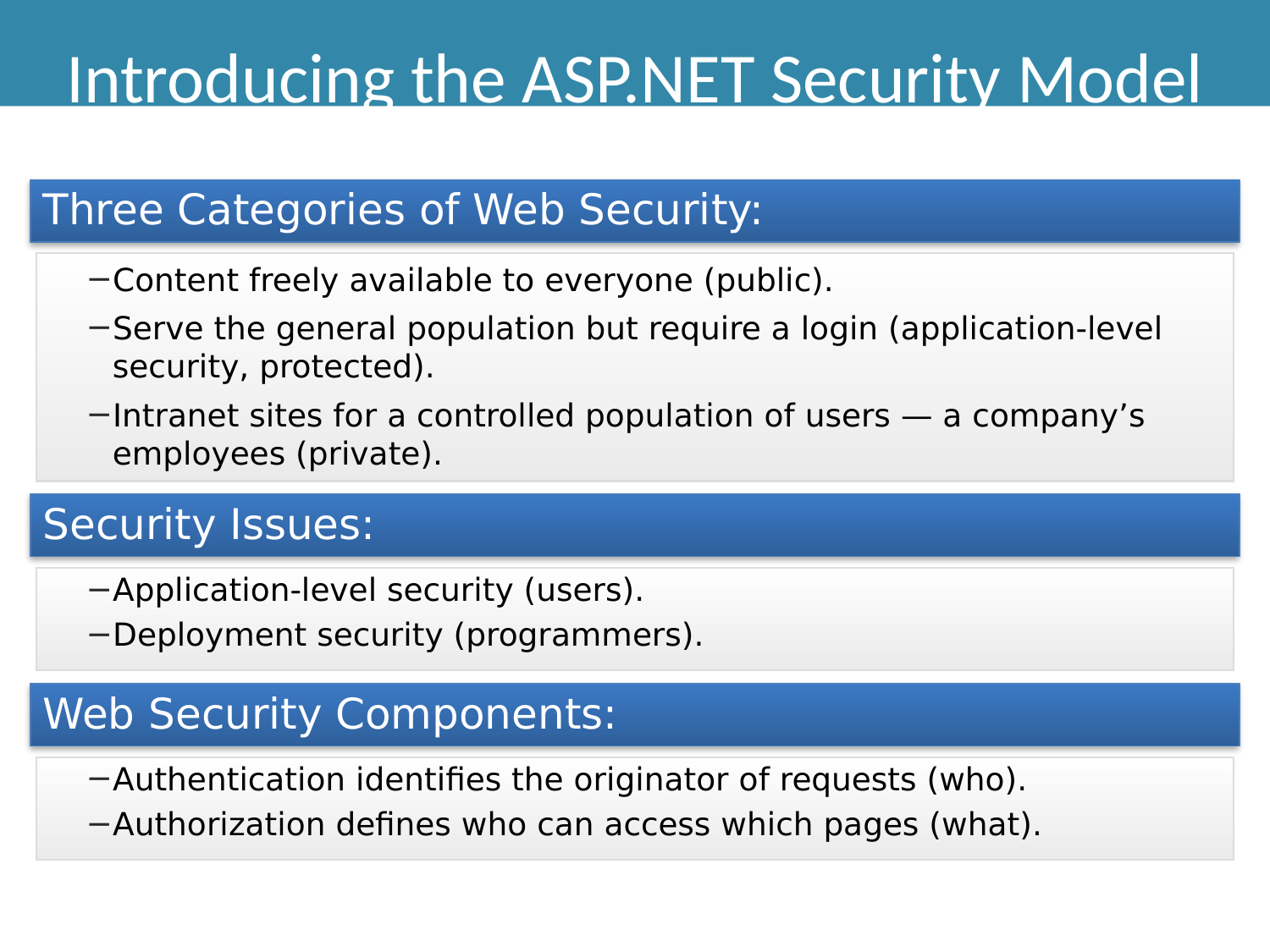

# Introducing the ASP.NET Security Model
Three Categories of Web Security:
Content freely available to everyone (public).
Serve the general population but require a login (application-level security, protected).
Intranet sites for a controlled population of users — a company’s employees (private).
Security Issues:
Application-level security (users).
Deployment security (programmers).
Web Security Components:
Authentication identifies the originator of requests (who).
Authorization defines who can access which pages (what).